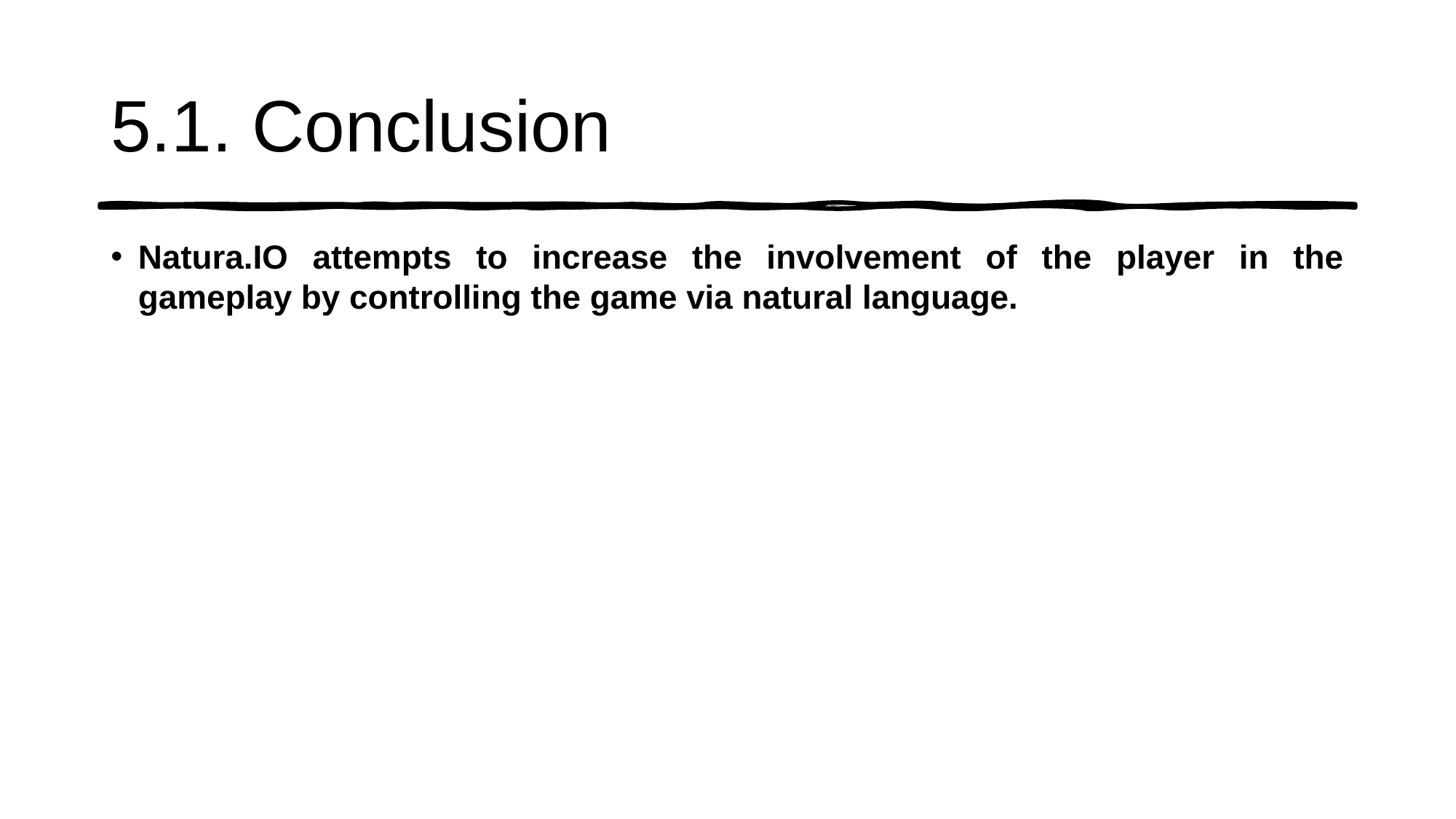

# 5.1. Conclusion
Natura.IO attempts to increase the involvement of the player in the gameplay by controlling the game via natural language.